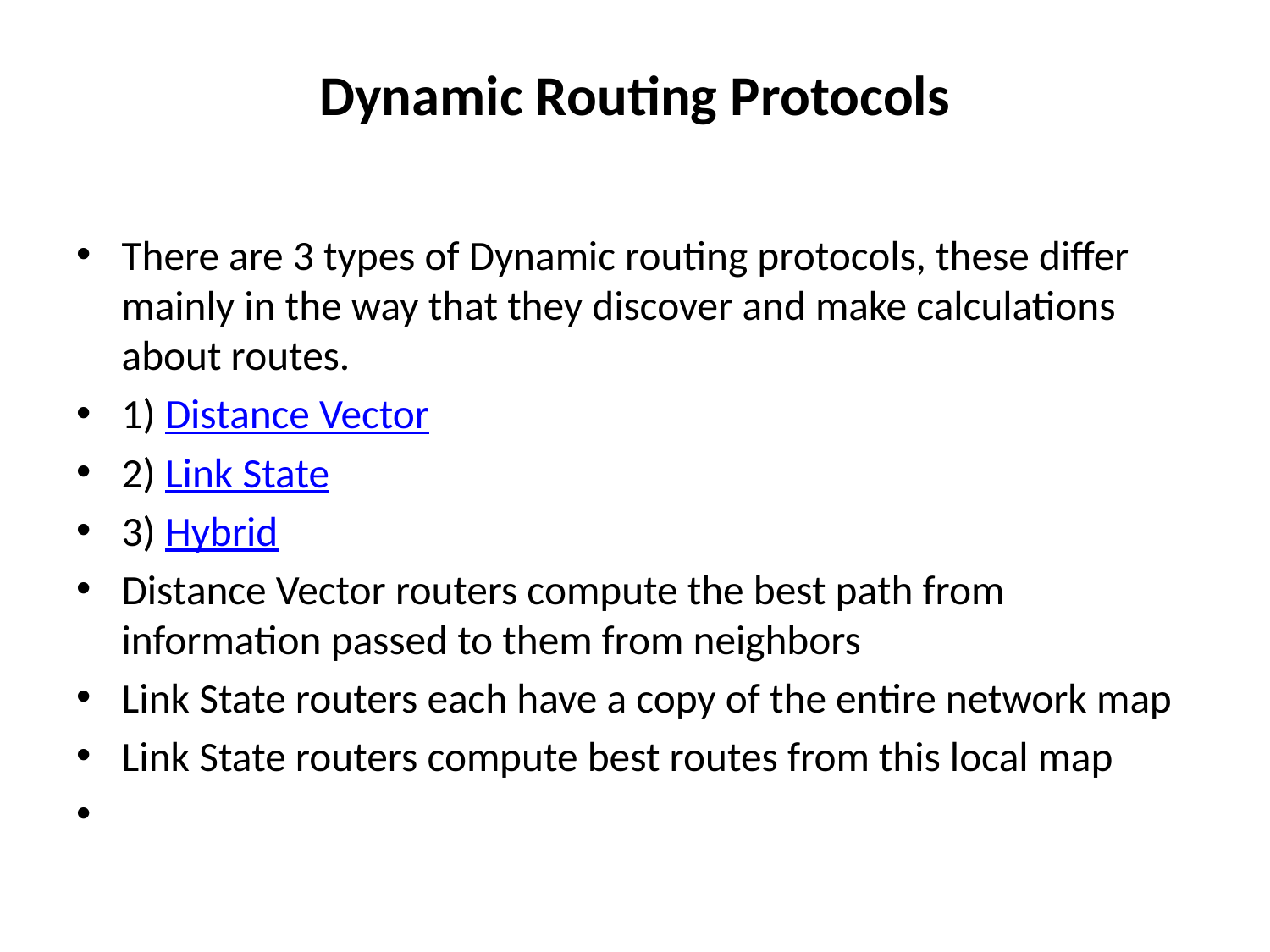

# Dynamic Routing Protocols
There are 3 types of Dynamic routing protocols, these differ mainly in the way that they discover and make calculations about routes.
1) Distance Vector
2) Link State
3) Hybrid
Distance Vector routers compute the best path from information passed to them from neighbors
Link State routers each have a copy of the entire network map
Link State routers compute best routes from this local map